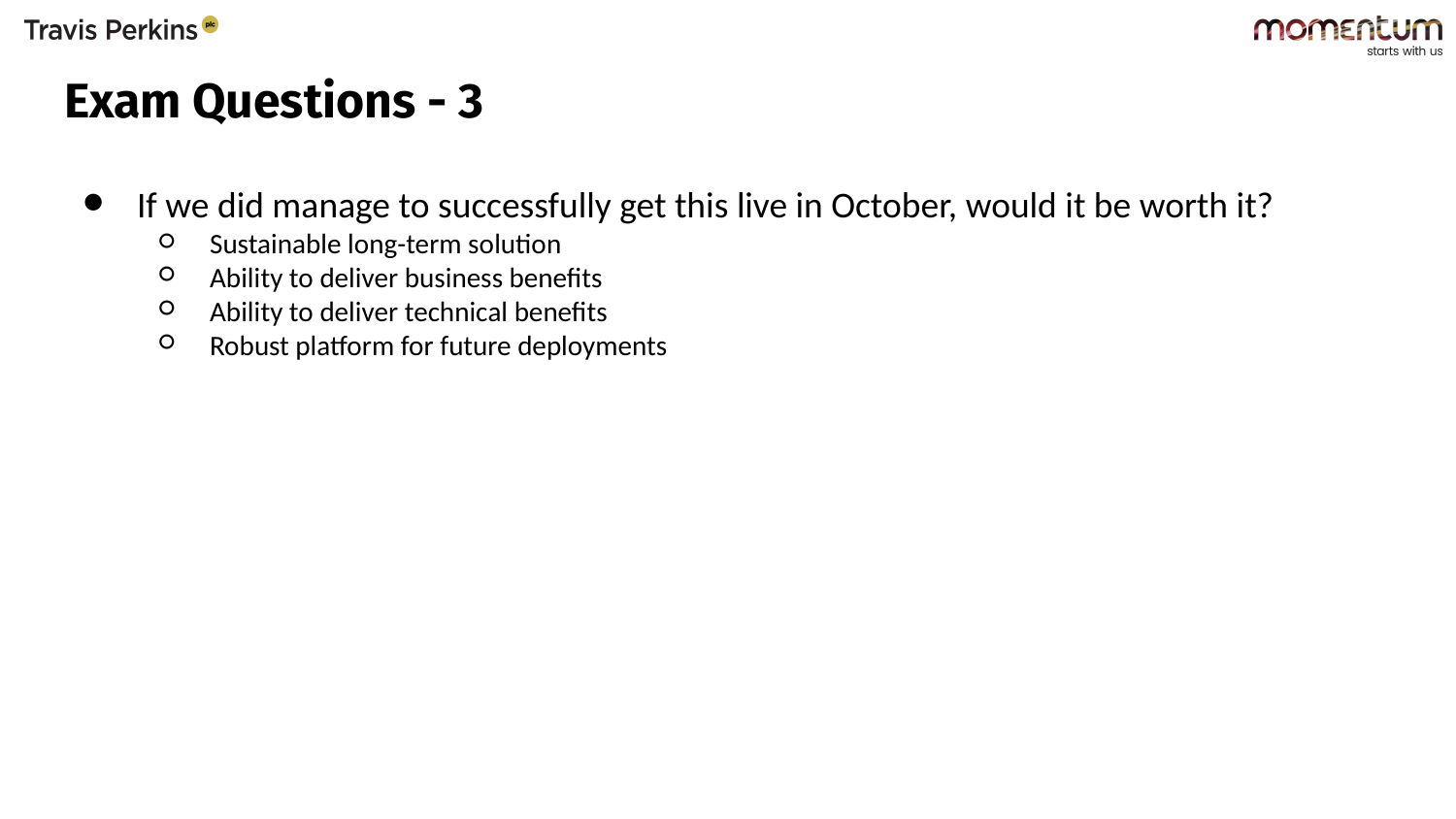

# Exam Questions - 3
If we did manage to successfully get this live in October, would it be worth it?
Sustainable long-term solution
Ability to deliver business benefits
Ability to deliver technical benefits
Robust platform for future deployments